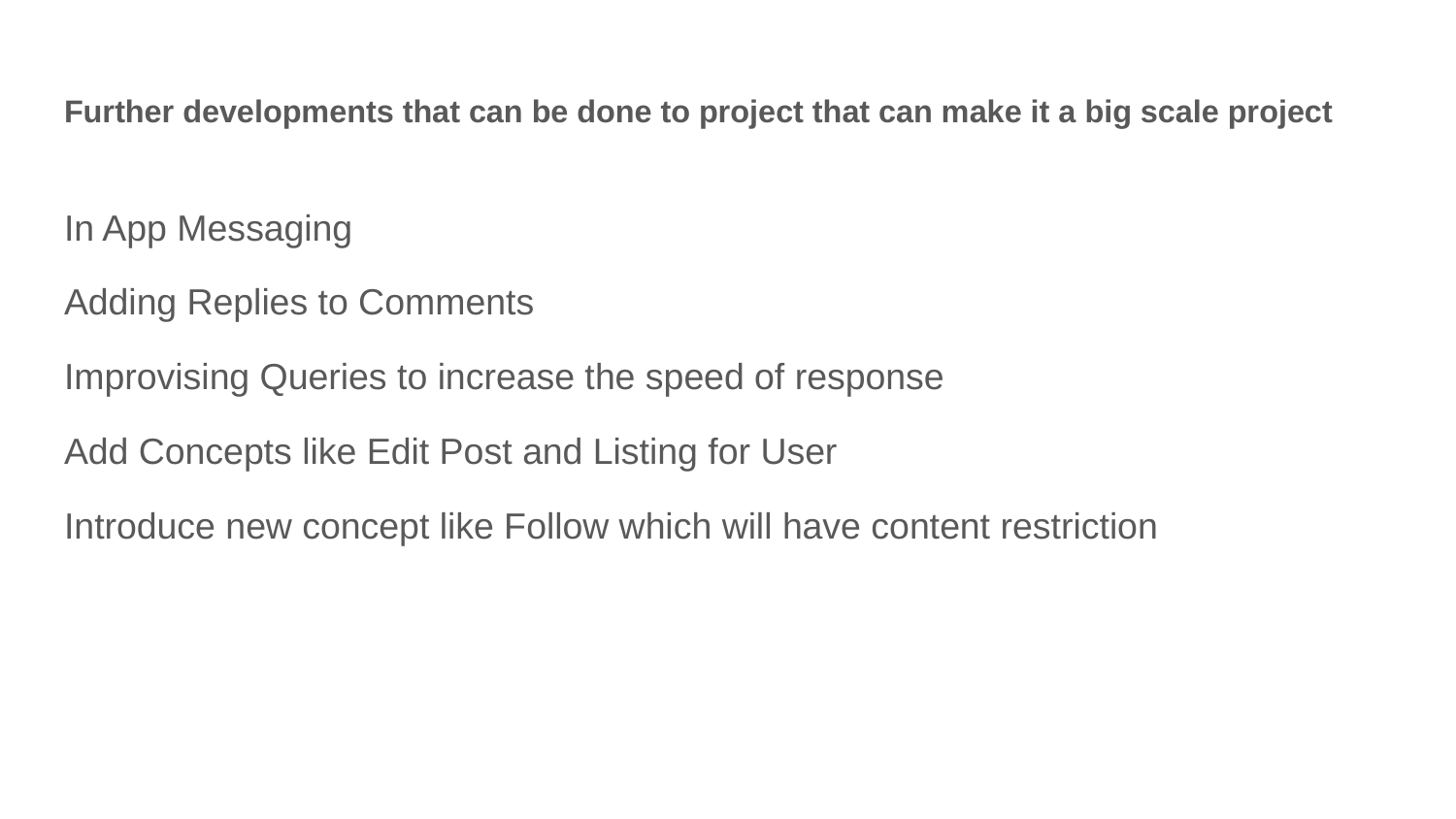

# Further developments that can be done to project that can make it a big scale project
In App Messaging
Adding Replies to Comments
Improvising Queries to increase the speed of response
Add Concepts like Edit Post and Listing for User
Introduce new concept like Follow which will have content restriction